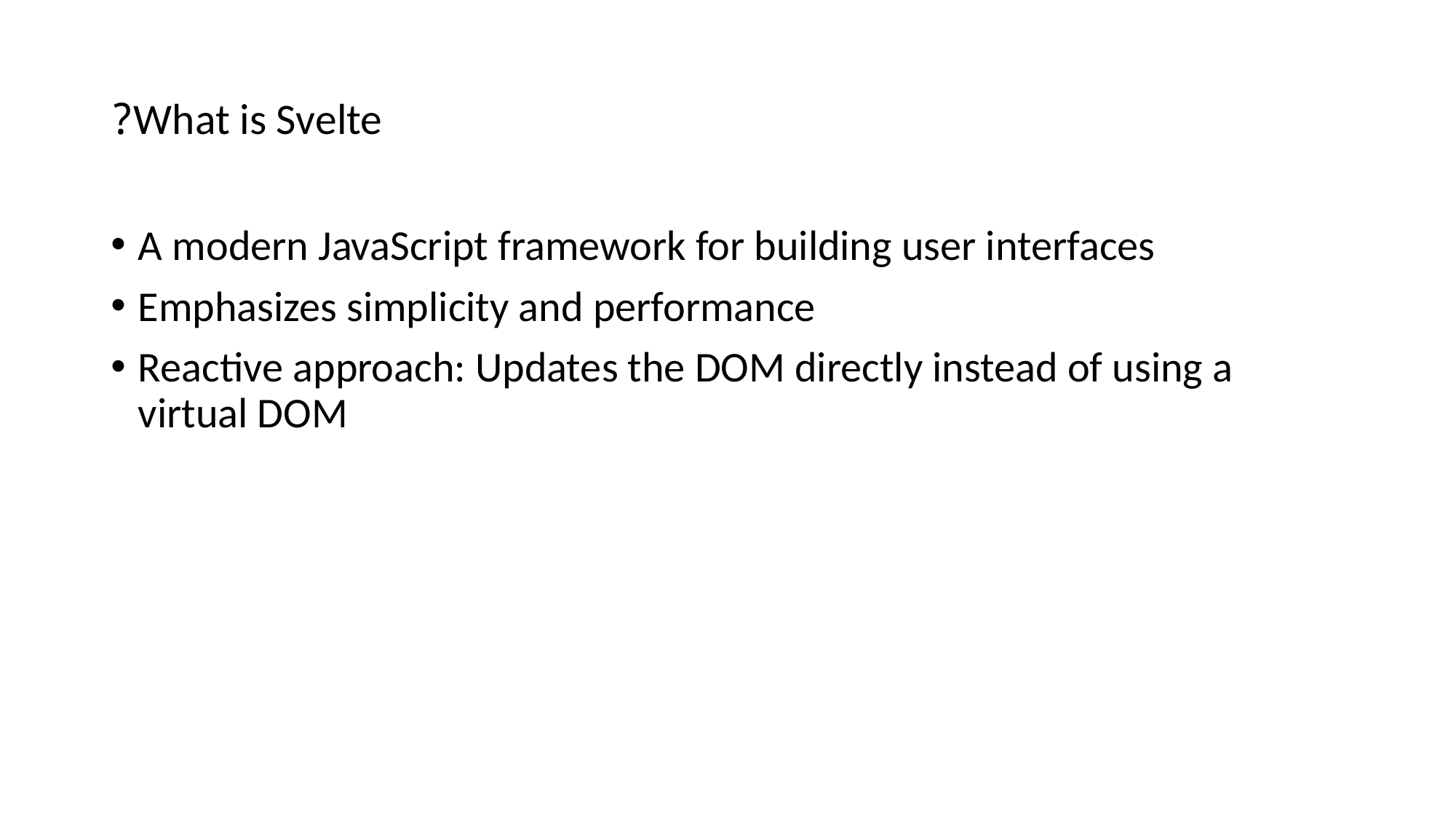

# What is Svelte?
A modern JavaScript framework for building user interfaces
Emphasizes simplicity and performance
Reactive approach: Updates the DOM directly instead of using a virtual DOM